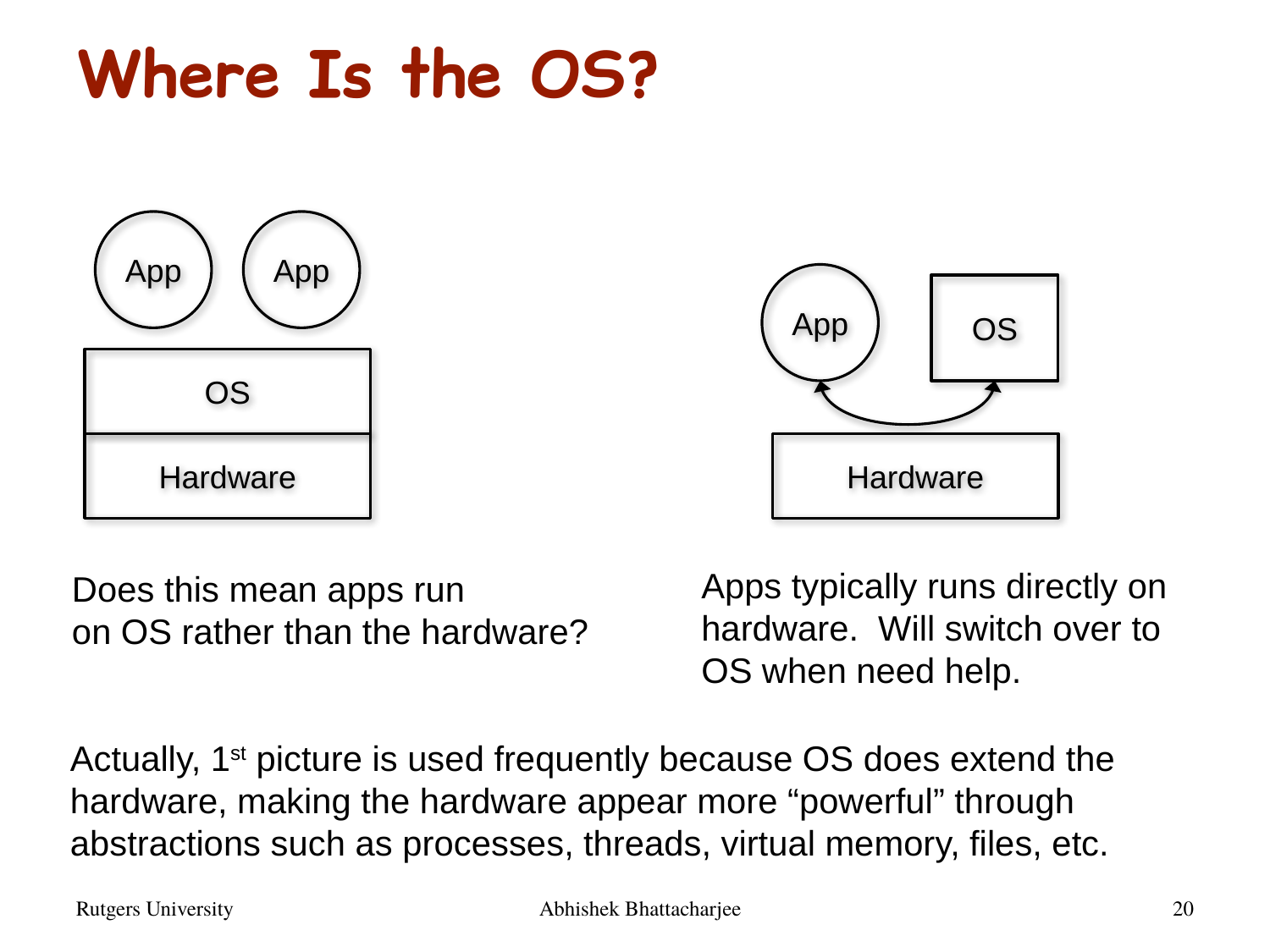

# Where Is the OS?
App
App
App
OS
Hardware
Apps typically runs directly on
hardware.  Will switch over to
OS when need help.
OS
Hardware
Does this mean apps run
on OS rather than the hardware?
Actually, 1st picture is used frequently because OS does extend the hardware, making the hardware appear more “powerful” through abstractions such as processes, threads, virtual memory, files, etc.